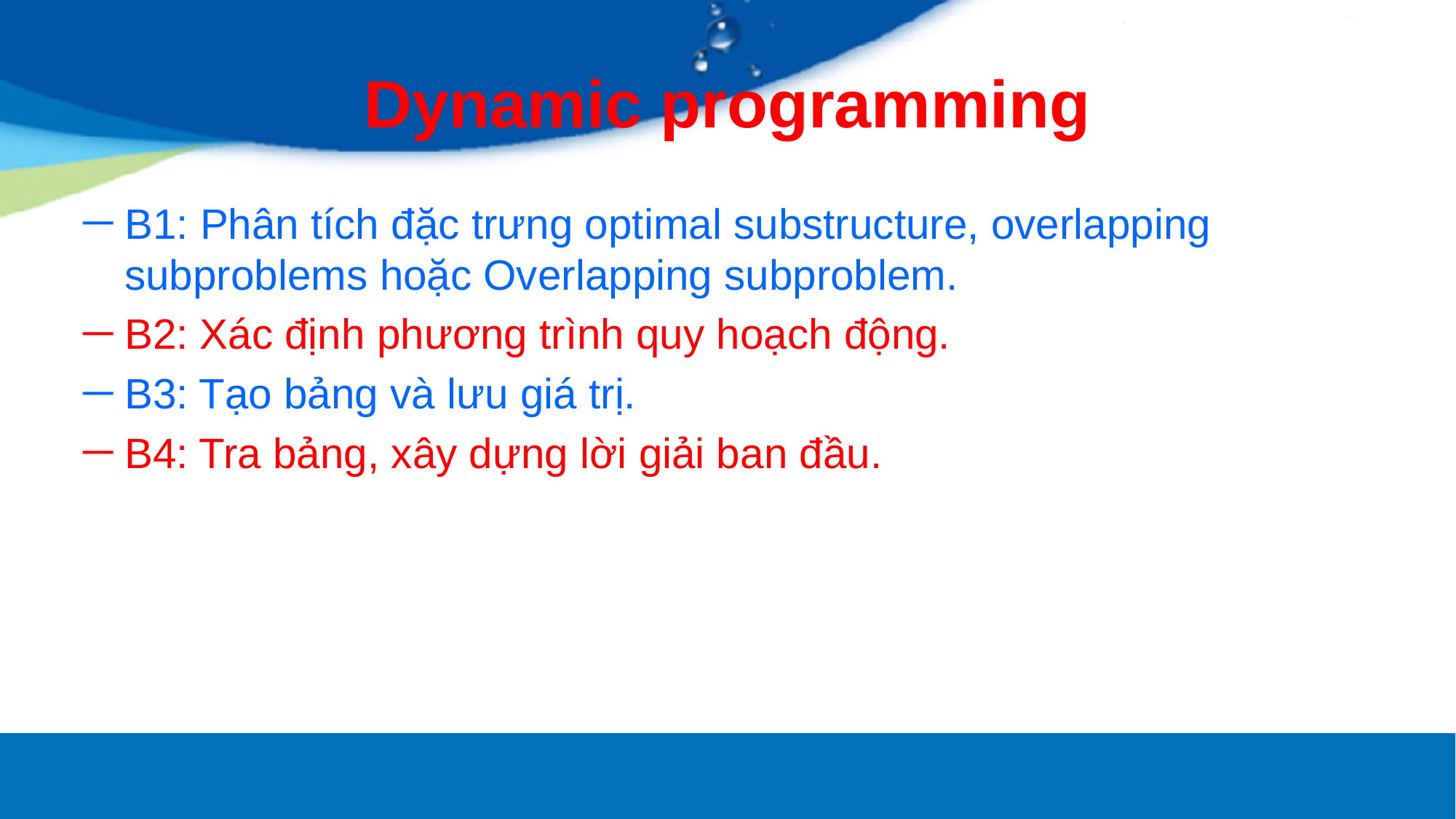

# Dynamic programming
B1: Phân tích đặc trưng optimal substructure, overlapping subproblems hoặc Overlapping subproblem.
B2: Xác định phương trình quy hoạch động.
B3: Tạo bảng và lưu giá trị.
B4: Tra bảng, xây dựng lời giải ban đầu.